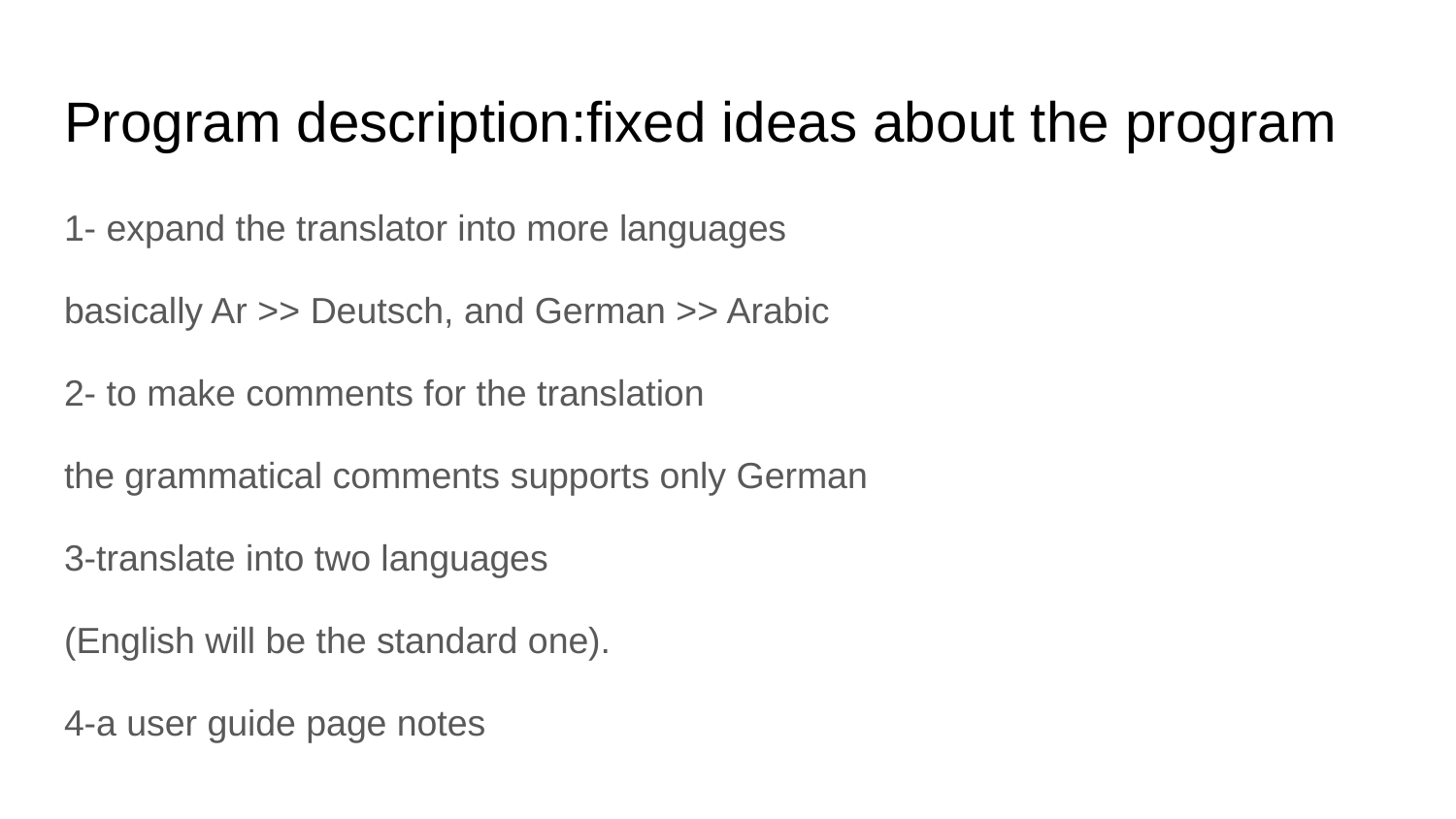

# Program description:fixed ideas about the program
1- expand the translator into more languages
basically Ar >> Deutsch, and German >> Arabic
2- to make comments for the translation
the grammatical comments supports only German
3-translate into two languages
(English will be the standard one).
4-a user guide page notes